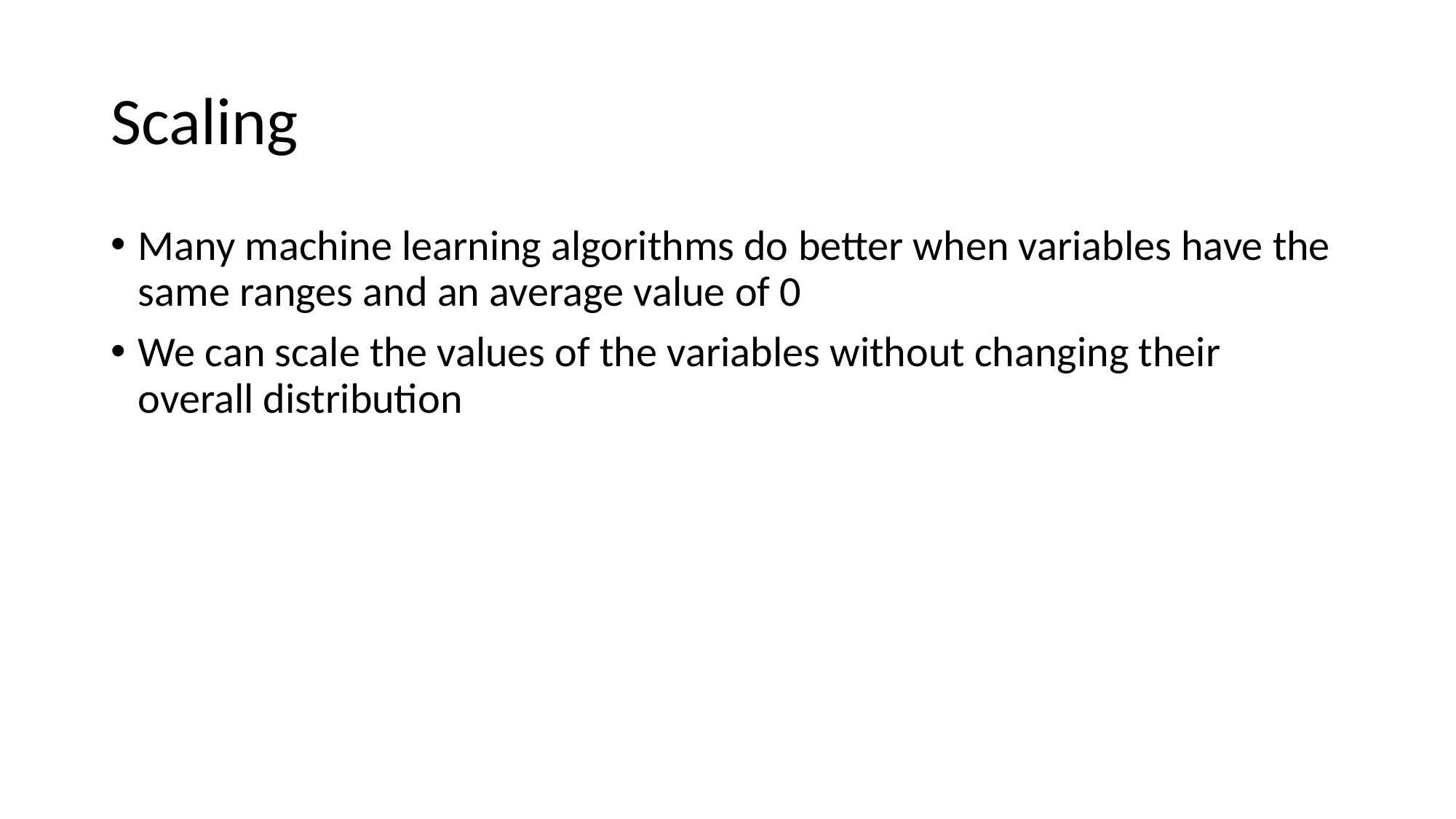

# Scaling
Many machine learning algorithms do better when variables have the same ranges and an average value of 0
We can scale the values of the variables without changing their overall distribution